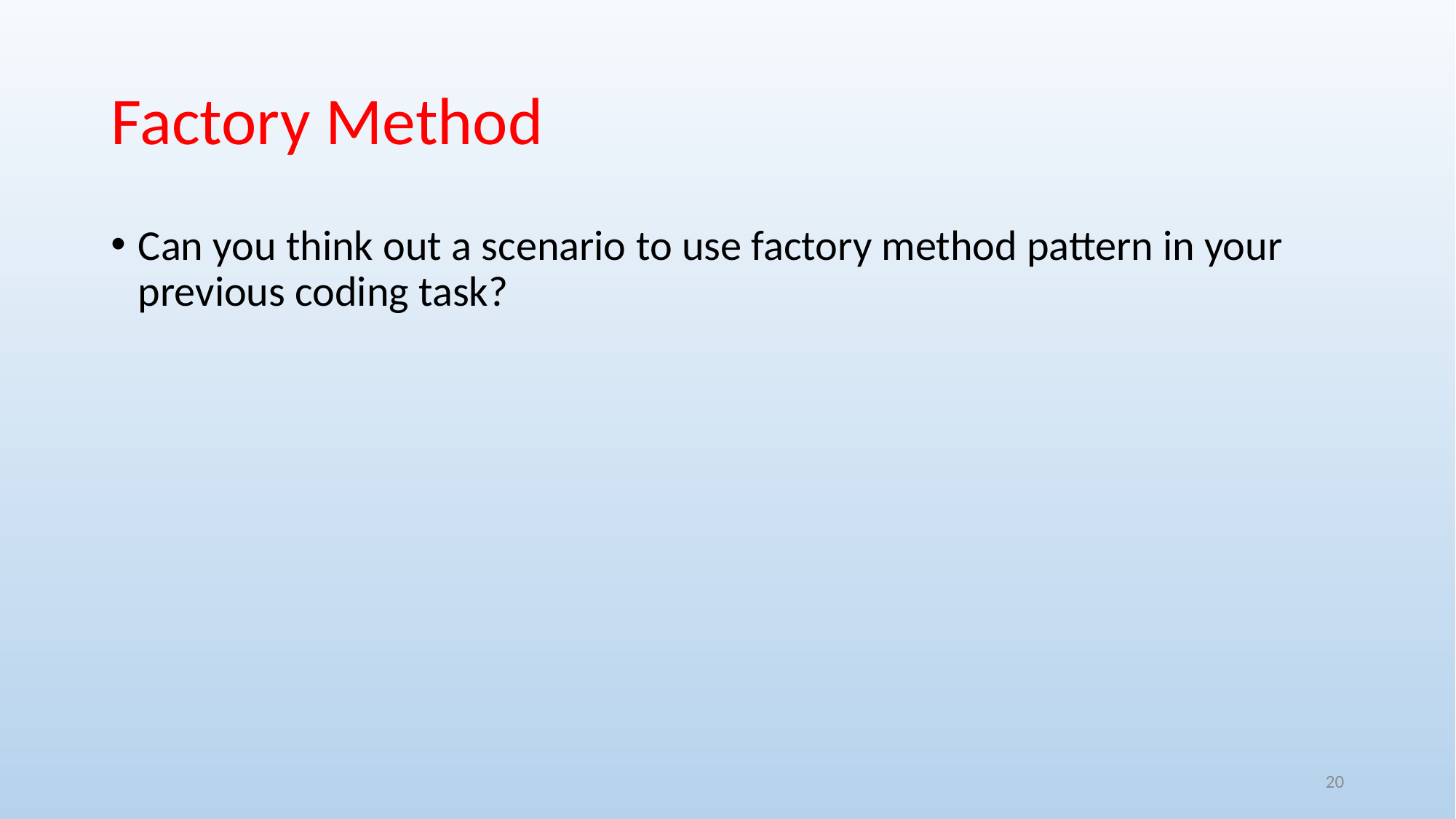

# Factory Method
Can you think out a scenario to use factory method pattern in your previous coding task?
20